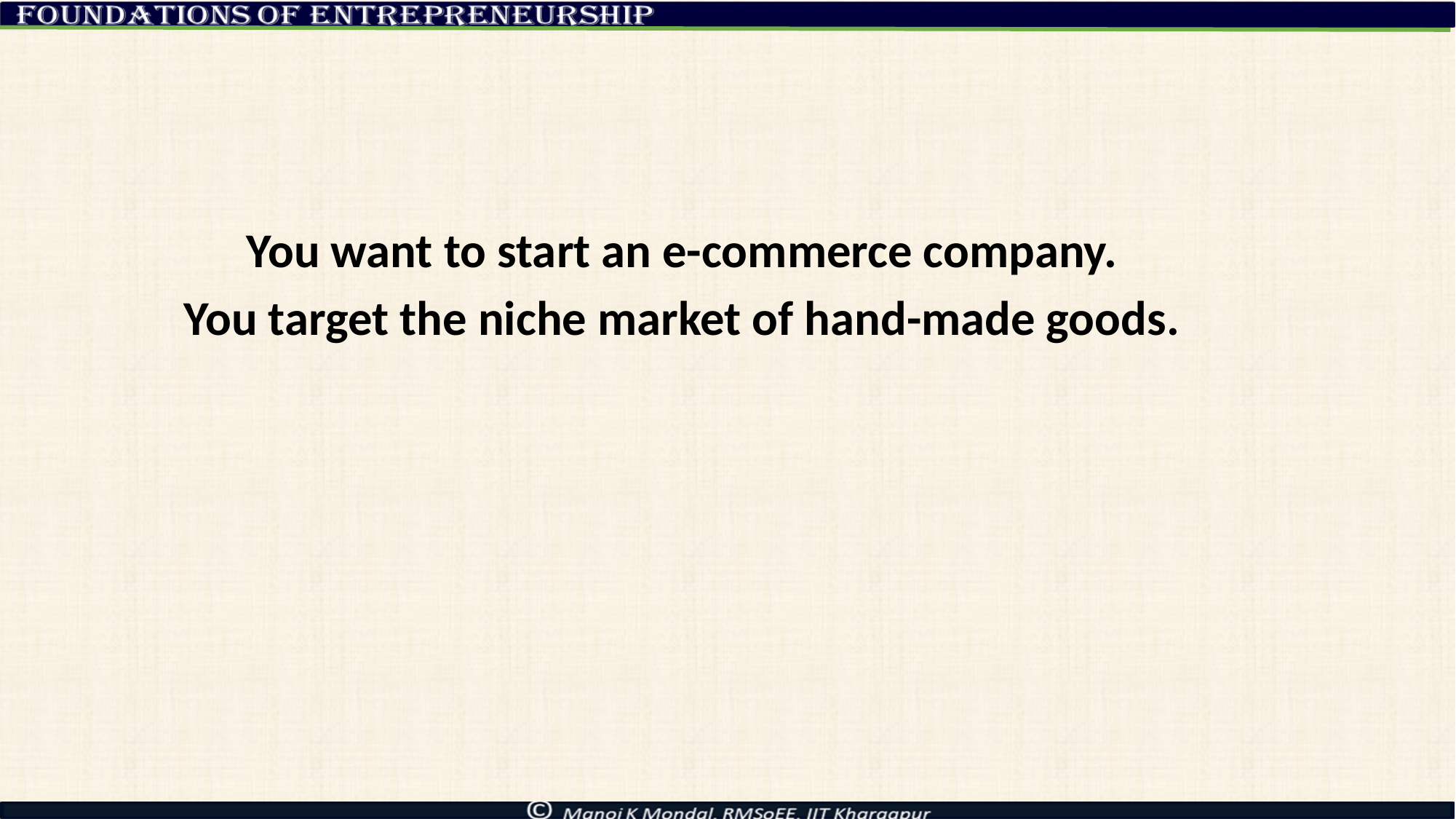

#
You want to start an e-commerce company.
You target the niche market of hand-made goods.